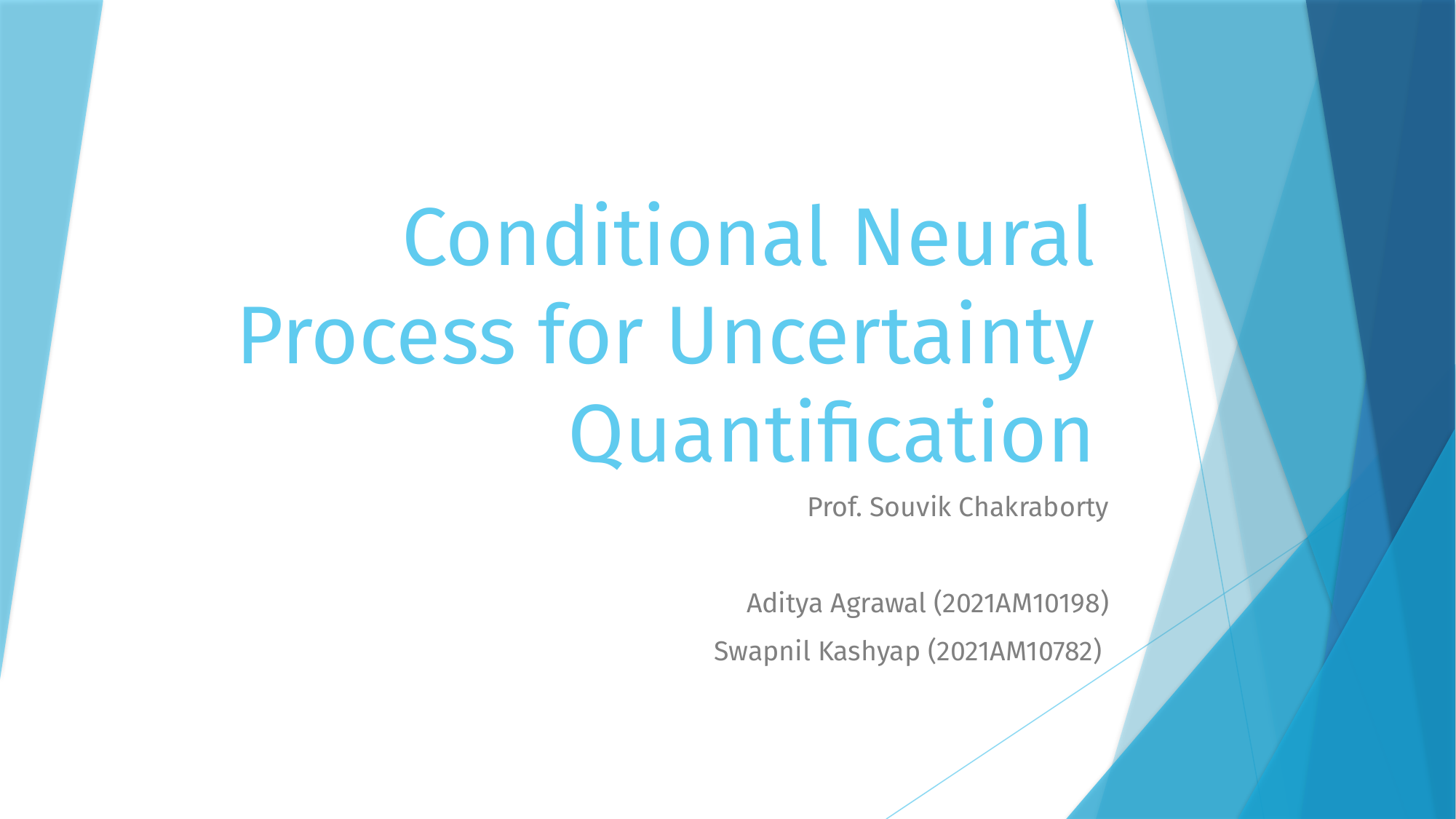

# Conditional Neural Process for Uncertainty Quantification
Prof. Souvik Chakraborty

Aditya Agrawal (2021AM10198)
Swapnil Kashyap (2021AM10782)